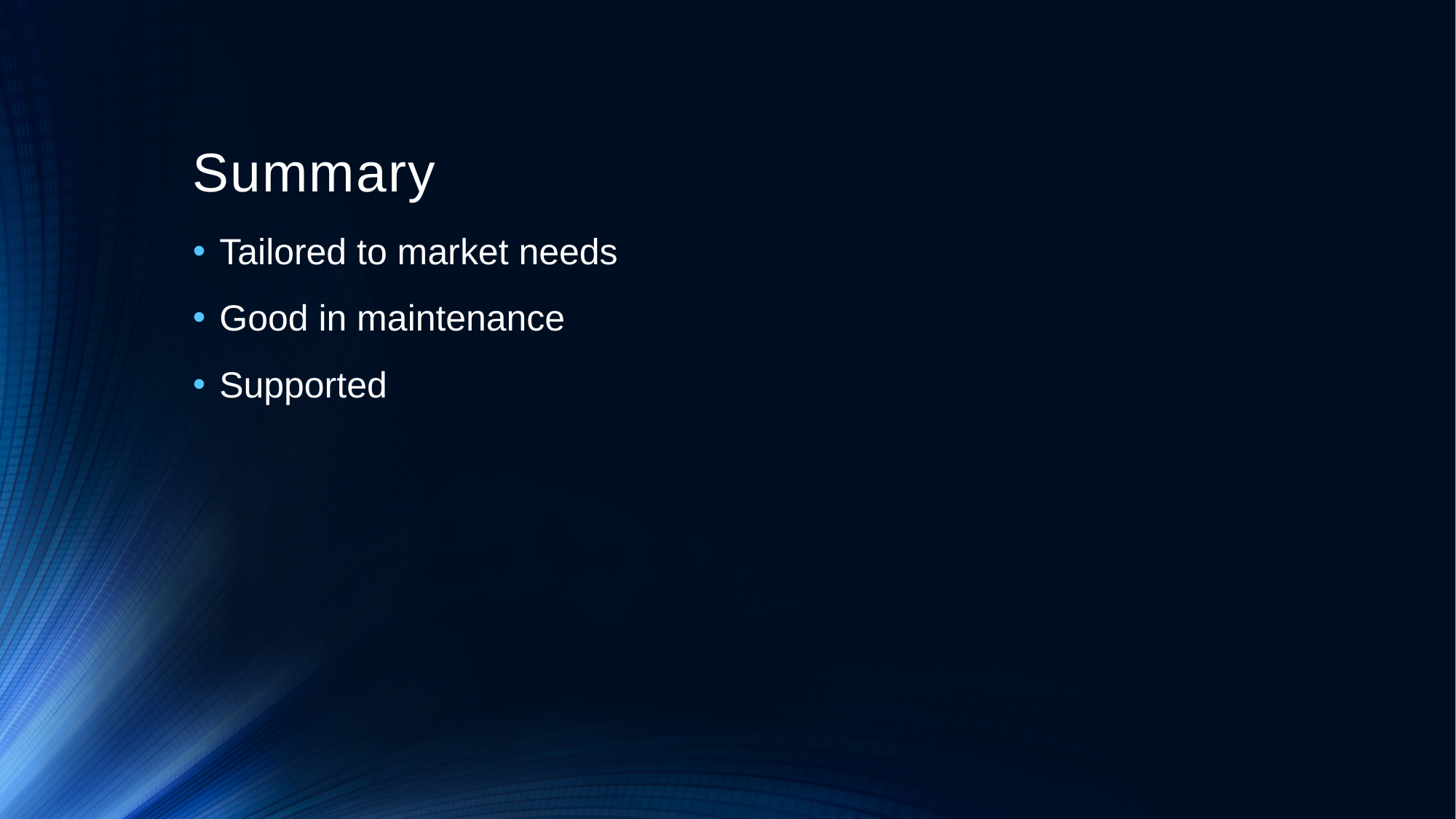

# Summary
Tailored to market needs
Good in maintenance
Supported